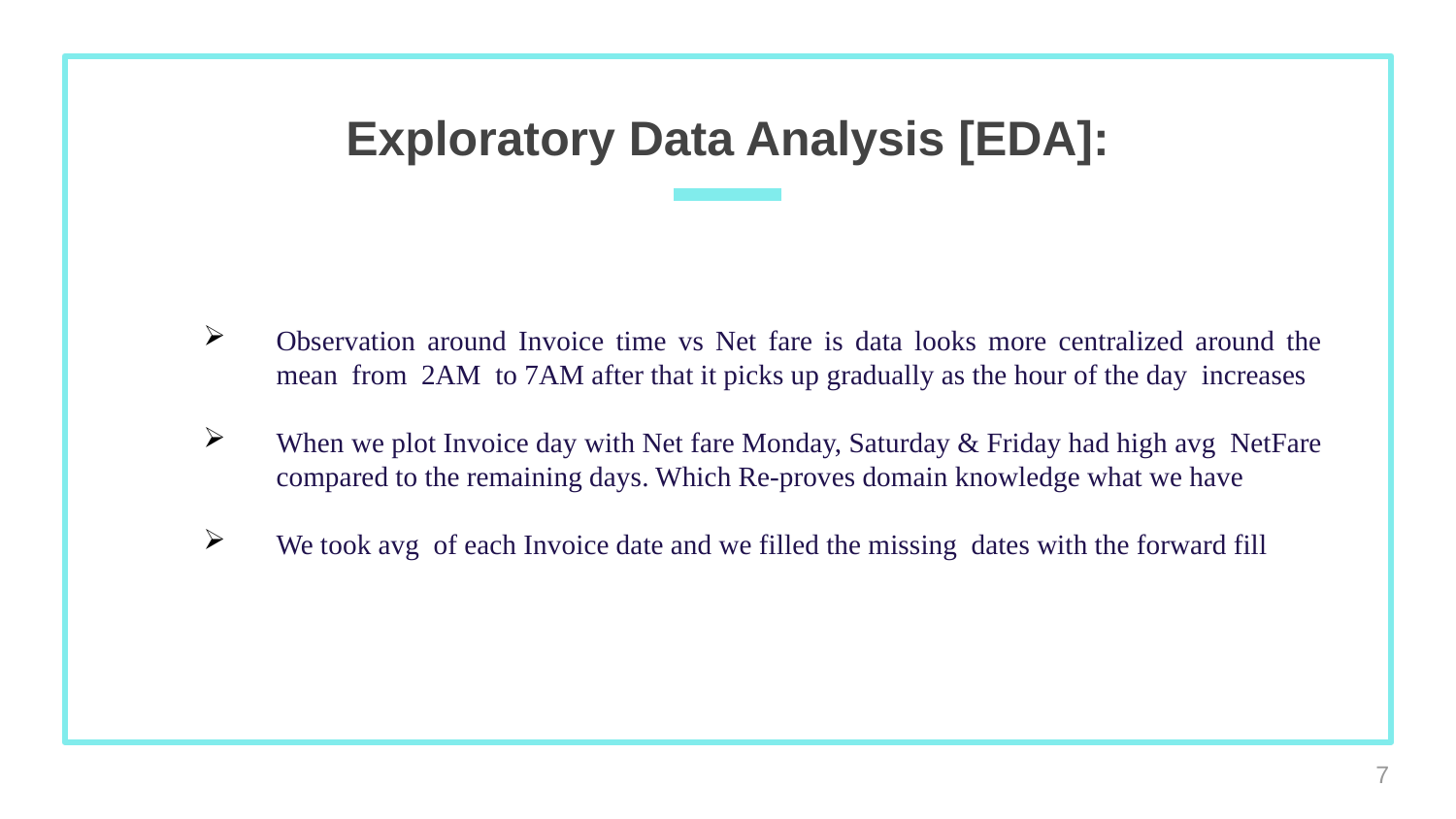

# Exploratory Data Analysis [EDA]:

Observation around Invoice time vs Net fare is data looks more centralized around the mean  from  2AM  to 7AM after that it picks up gradually as the hour of the day  increases

When we plot Invoice day with Net fare Monday, Saturday & Friday had high avg  NetFare compared to the remaining days. Which Re-proves domain knowledge what we have

We took avg  of each Invoice date and we filled the missing  dates with the forward fill

7